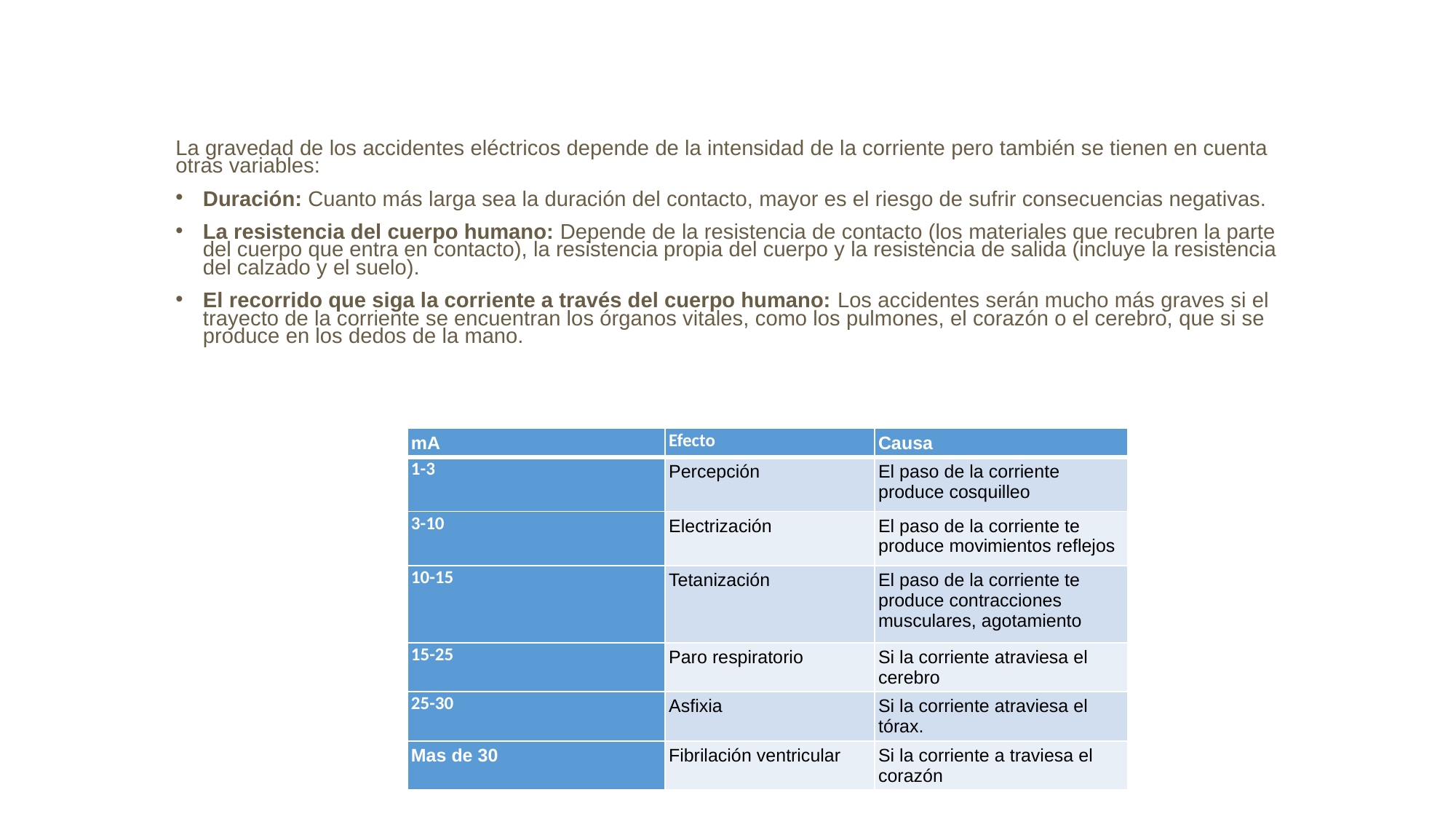

La gravedad de los accidentes eléctricos depende de la intensidad de la corriente pero también se tienen en cuenta otras variables:
Duración: Cuanto más larga sea la duración del contacto, mayor es el riesgo de sufrir consecuencias negativas.
La resistencia del cuerpo humano: Depende de la resistencia de contacto (los materiales que recubren la parte del cuerpo que entra en contacto), la resistencia propia del cuerpo y la resistencia de salida (incluye la resistencia del calzado y el suelo).
El recorrido que siga la corriente a través del cuerpo humano: Los accidentes serán mucho más graves si el trayecto de la corriente se encuentran los órganos vitales, como los pulmones, el corazón o el cerebro, que si se produce en los dedos de la mano.
| mA | Efecto | Causa |
| --- | --- | --- |
| 1-3 | Percepción | El paso de la corriente produce cosquilleo |
| 3-10 | Electrización | El paso de la corriente te produce movimientos reflejos |
| 10-15 | Tetanización | El paso de la corriente te produce contracciones musculares, agotamiento |
| 15-25 | Paro respiratorio | Si la corriente atraviesa el cerebro |
| 25-30 | Asfixia | Si la corriente atraviesa el tórax. |
| Mas de 30 | Fibrilación ventricular | Si la corriente a traviesa el corazón |